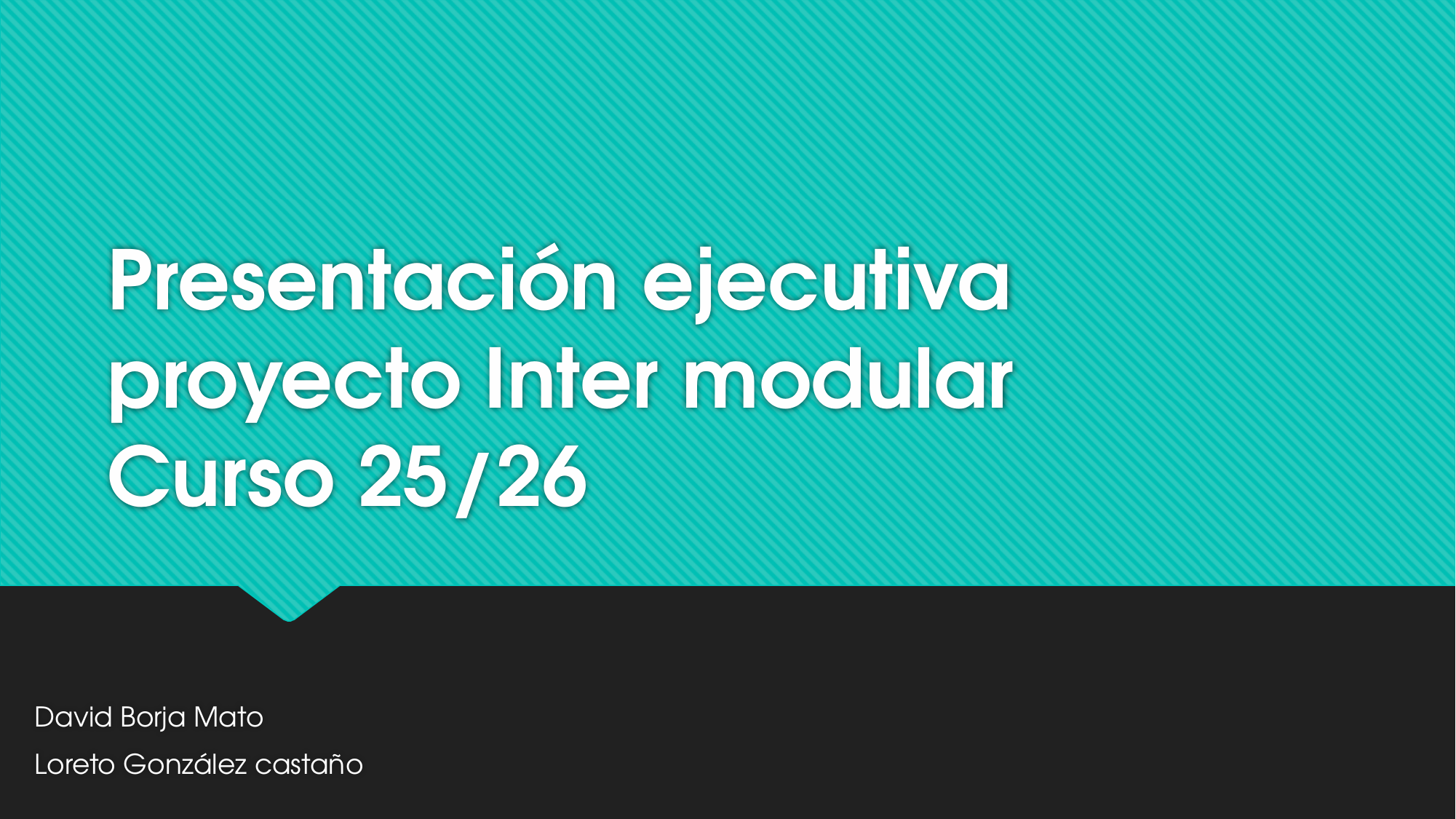

# Presentación ejecutiva proyecto Inter modular Curso 25/26
David Borja Mato
Loreto González castaño